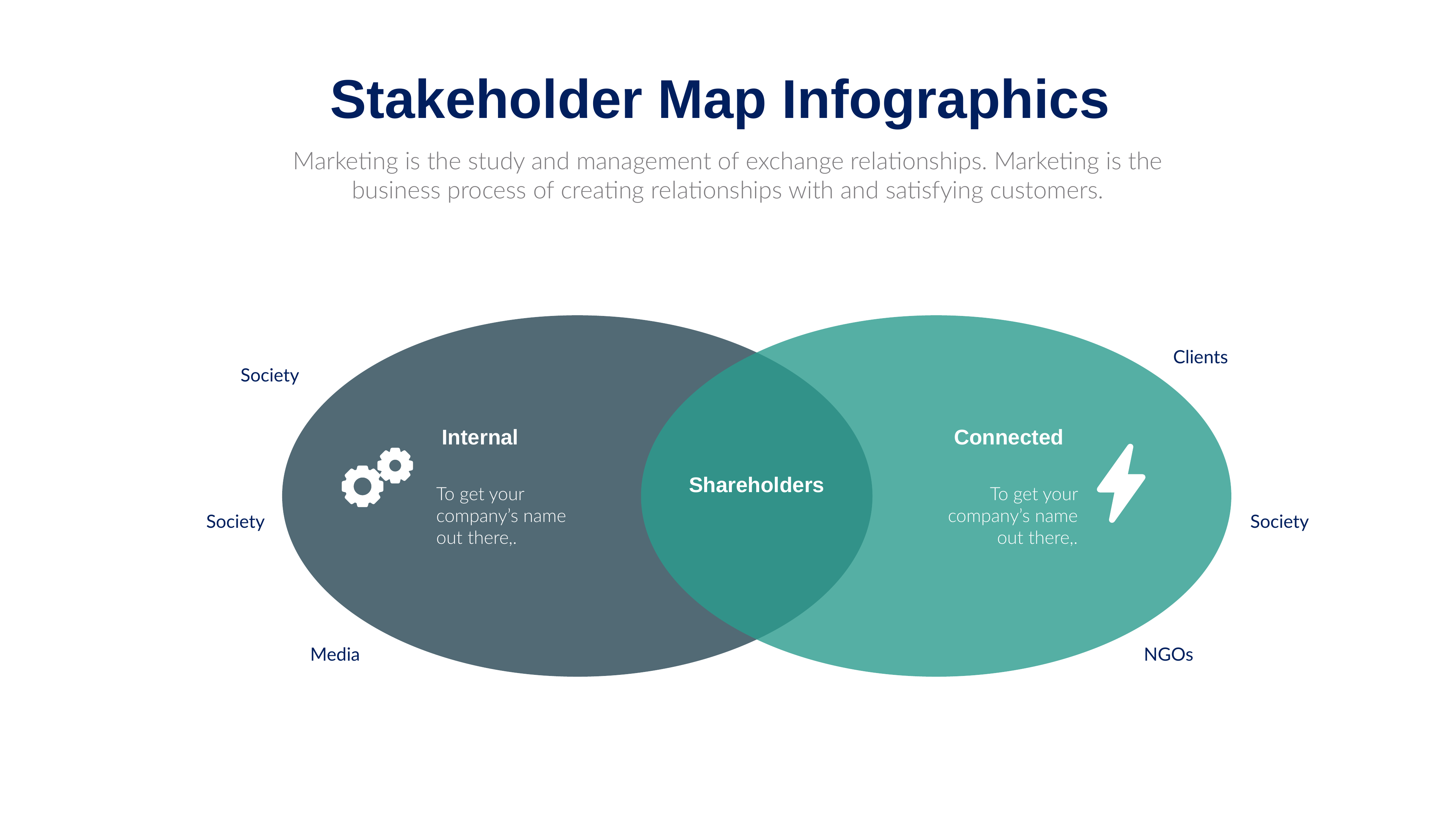

Stakeholder Map Infographics
Marketing is the study and management of exchange relationships. Marketing is the business process of creating relationships with and satisfying customers.

Clients
Society
Internal
Connected

Shareholders
To get your company’s name out there,.
To get your company’s name out there,.
Society
Society
Media
NGOs